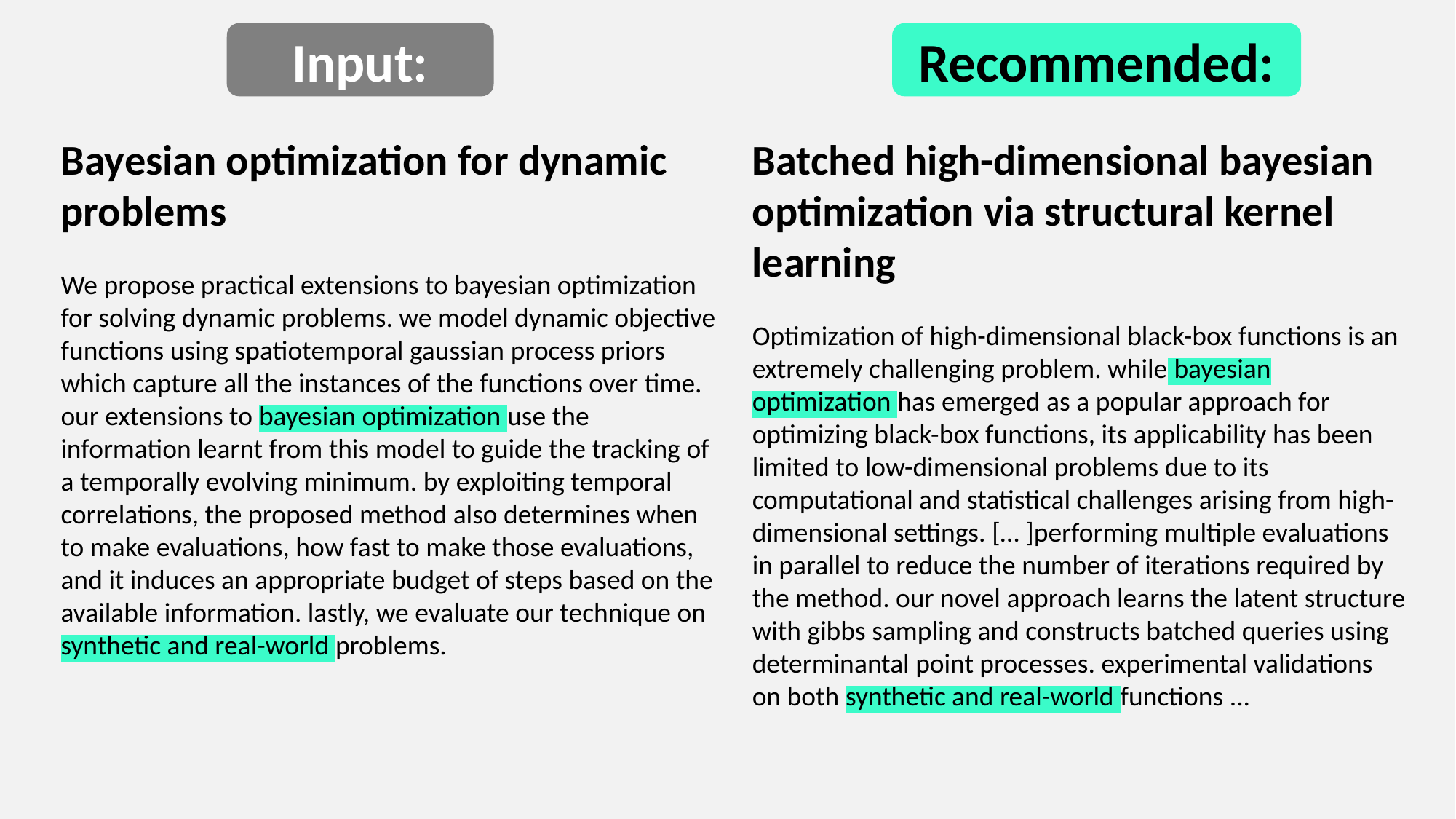

Input:
Recommended:
Bayesian optimization for dynamic problems

We propose practical extensions to bayesian optimization for solving dynamic problems. we model dynamic objective functions using spatiotemporal gaussian process priors which capture all the instances of the functions over time. our extensions to bayesian optimization use the information learnt from this model to guide the tracking of a temporally evolving minimum. by exploiting temporal correlations, the proposed method also determines when to make evaluations, how fast to make those evaluations, and it induces an appropriate budget of steps based on the available information. lastly, we evaluate our technique on synthetic and real-world problems.

Batched high-dimensional bayesian optimization via structural kernel learning

Optimization of high-dimensional black-box functions is an extremely challenging problem. while bayesian optimization has emerged as a popular approach for optimizing black-box functions, its applicability has been limited to low-dimensional problems due to its computational and statistical challenges arising from high-dimensional settings. [… ]performing multiple evaluations in parallel to reduce the number of iterations required by the method. our novel approach learns the latent structure with gibbs sampling and constructs batched queries using determinantal point processes. experimental validations on both synthetic and real-world functions ...